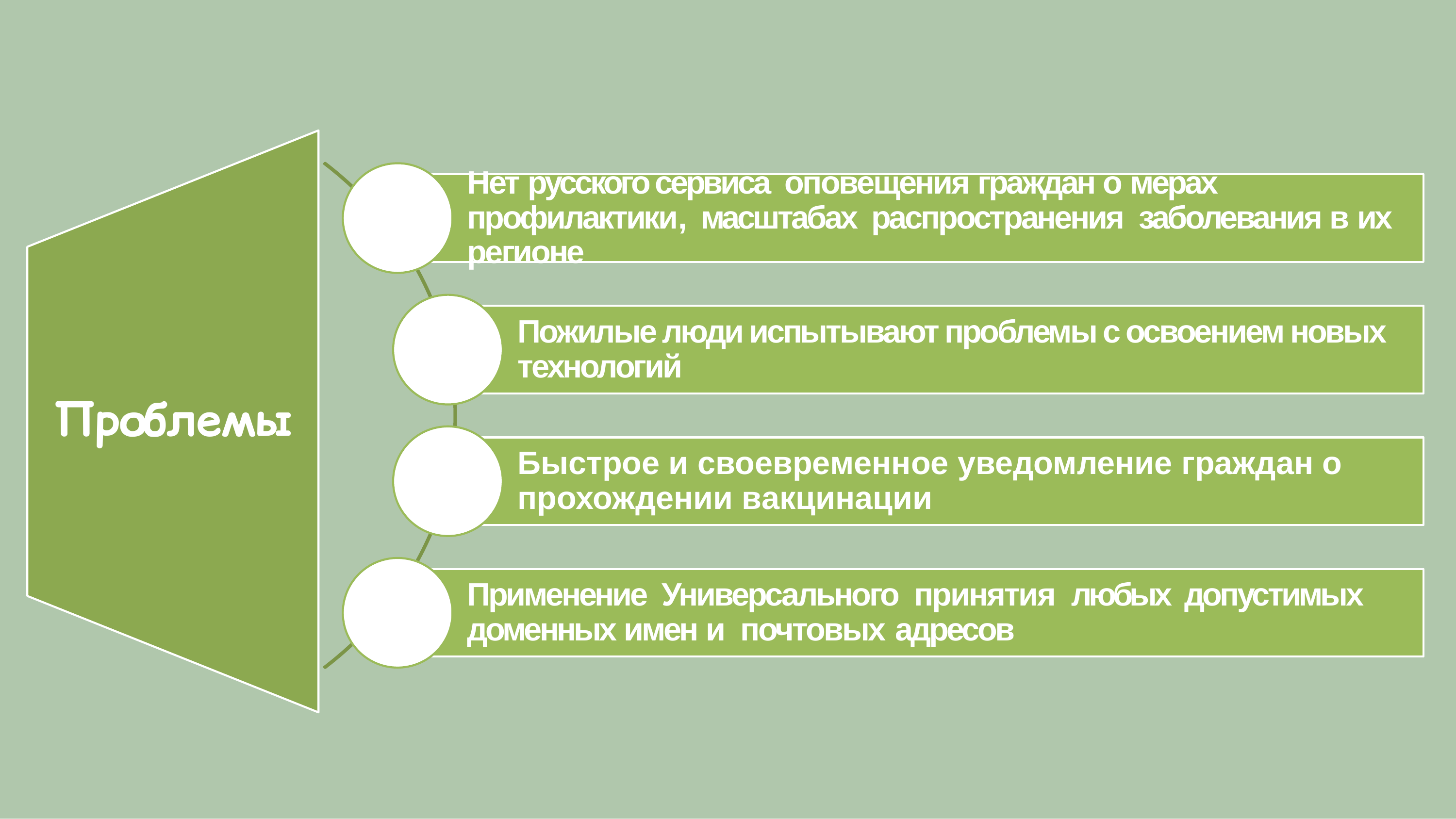

Проблемы
Нет русского сервиса  оповещения граждан о мерах  профилактики,  масштабах  распространения  заболевания в их  регионе
Пожилые люди испытывают проблемы с освоением новых технологий
Быстрое и своевременное уведомление граждан о прохождении вакцинации
Применение  Универсального  принятия  любых  допустимых доменных имен и  почтовых адресов